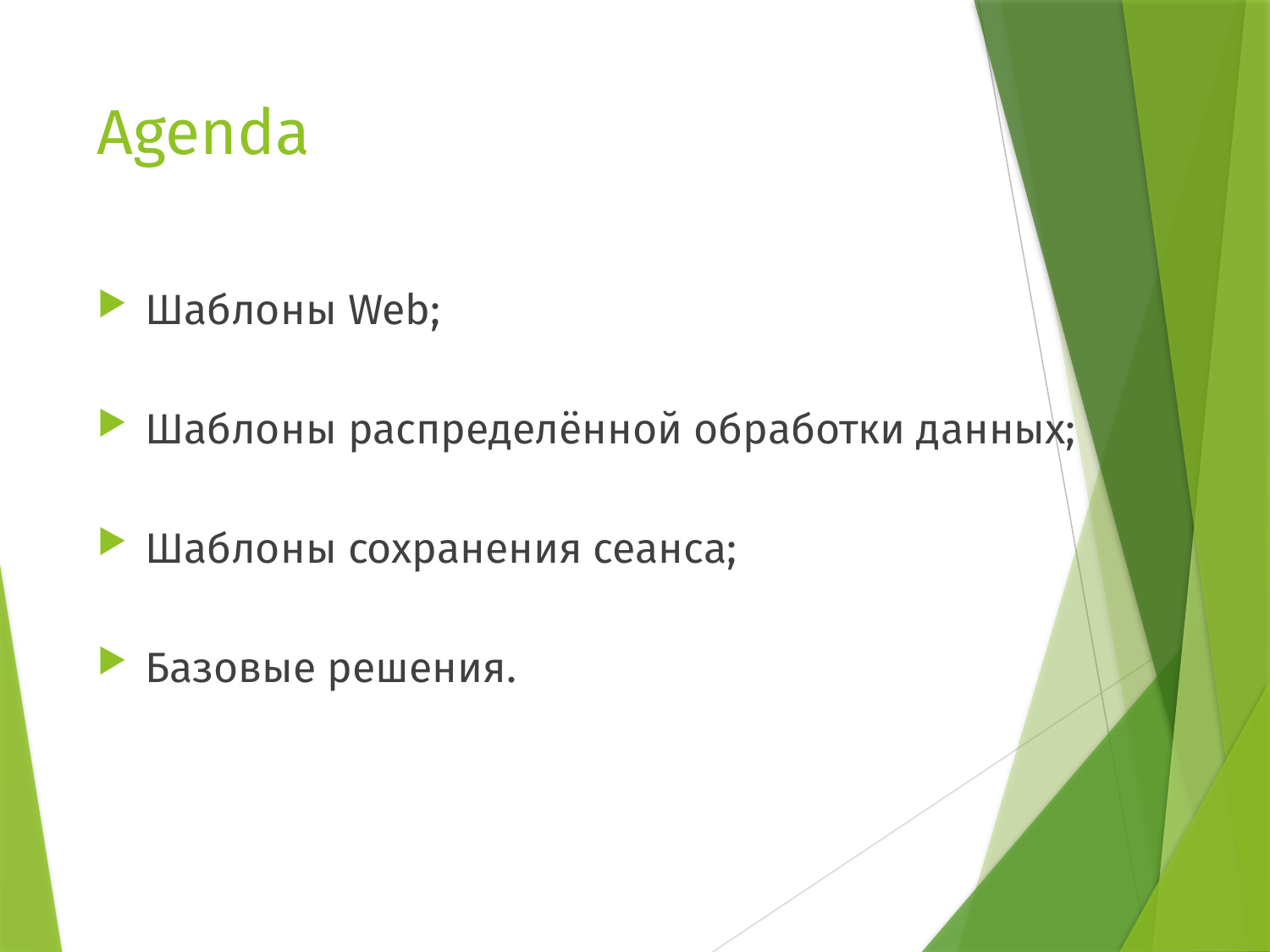

# Agenda
Шаблоны Web;
Шаблоны распределённой обработки данных;
Шаблоны сохранения сеанса;
Базовые решения.